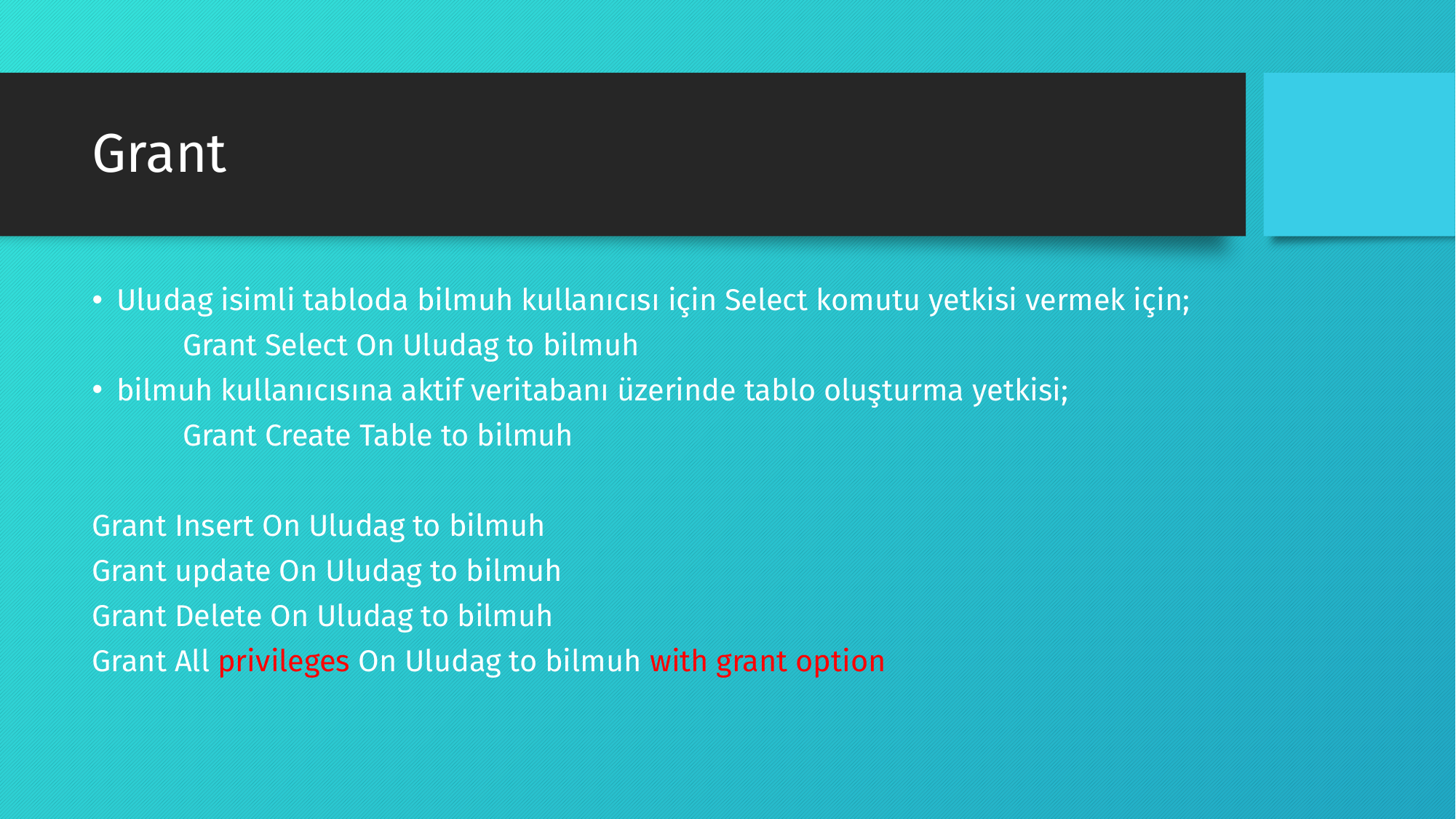

# Grant
Uludag isimli tabloda bilmuh kullanıcısı için Select komutu yetkisi vermek için;
	Grant Select On Uludag to bilmuh
bilmuh kullanıcısına aktif veritabanı üzerinde tablo oluşturma yetkisi;
	Grant Create Table to bilmuh

Grant Insert On Uludag to bilmuh
Grant update On Uludag to bilmuh
Grant Delete On Uludag to bilmuh
Grant All privileges On Uludag to bilmuh with grant option